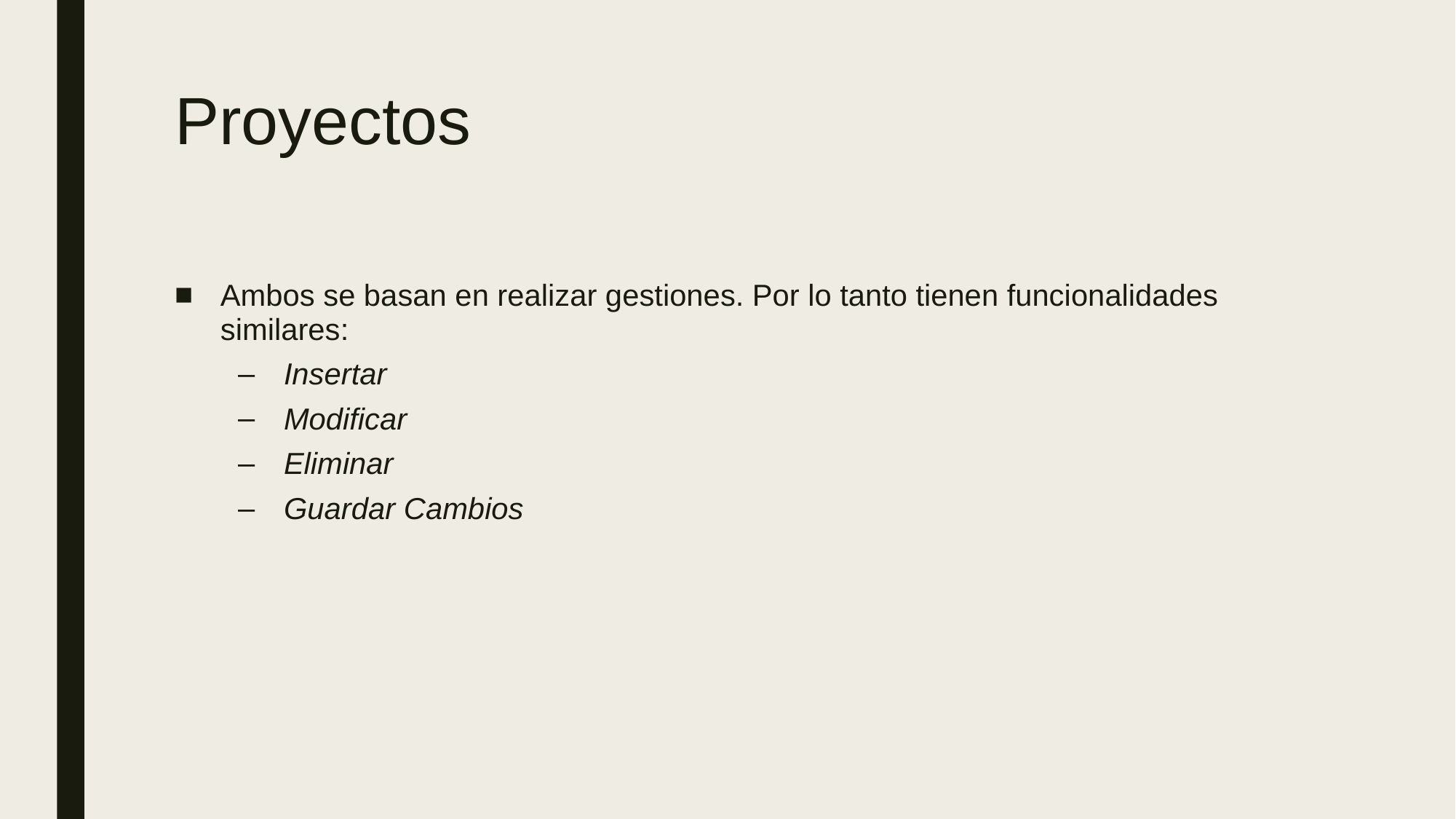

# Proyectos
Ambos se basan en realizar gestiones. Por lo tanto tienen funcionalidades similares:
Insertar
Modificar
Eliminar
Guardar Cambios